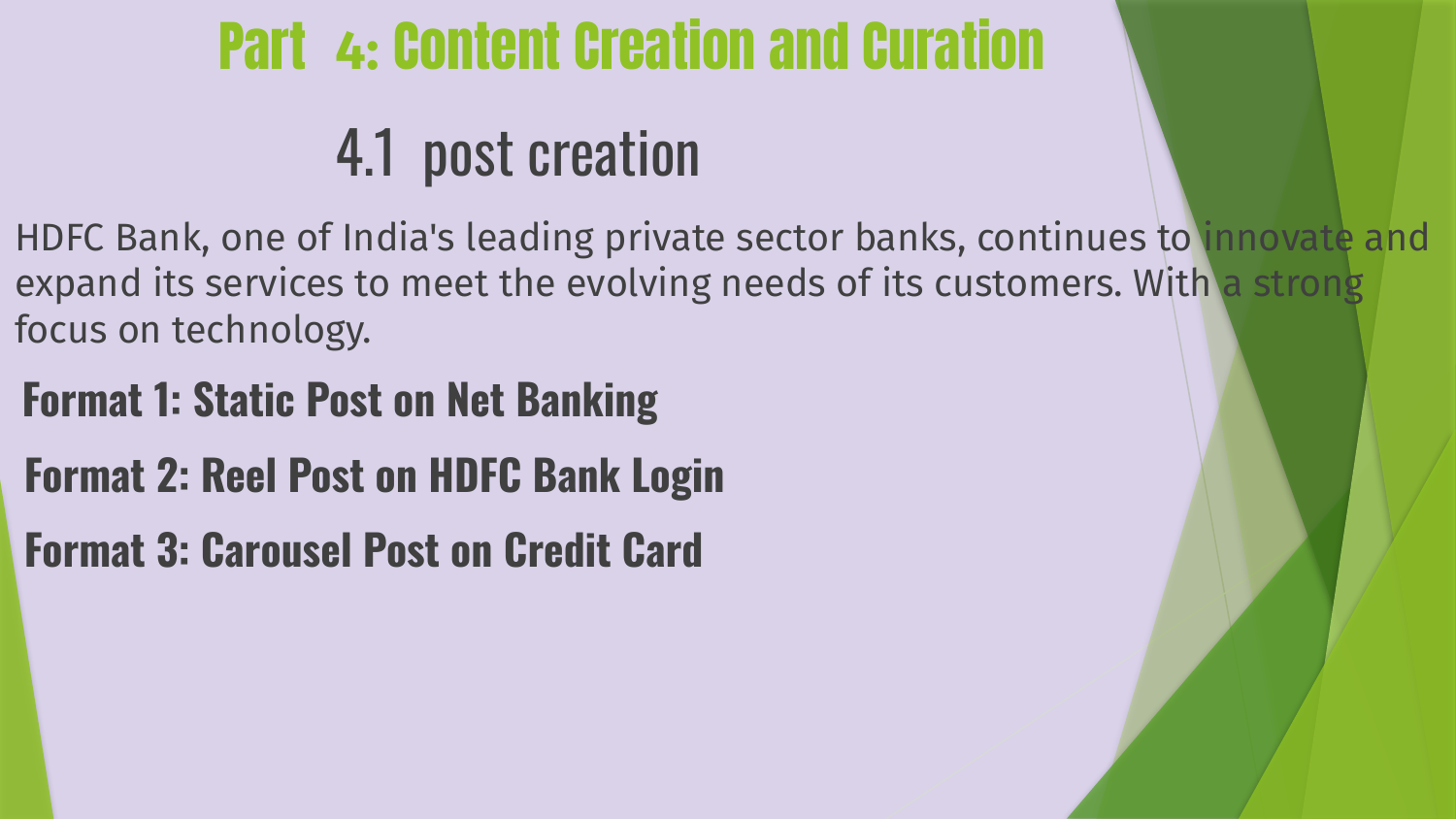

# Part  4: Content Creation and Curation
                                       4.1  post creation
HDFC Bank, one of India's leading private sector banks, continues to innovate and expand its services to meet the evolving needs of its customers. With a strong focus on technology.
 Format 1: Static Post on Net Banking
 Format 2: Reel Post on HDFC Bank Login
 Format 3: Carousel Post on Credit Card